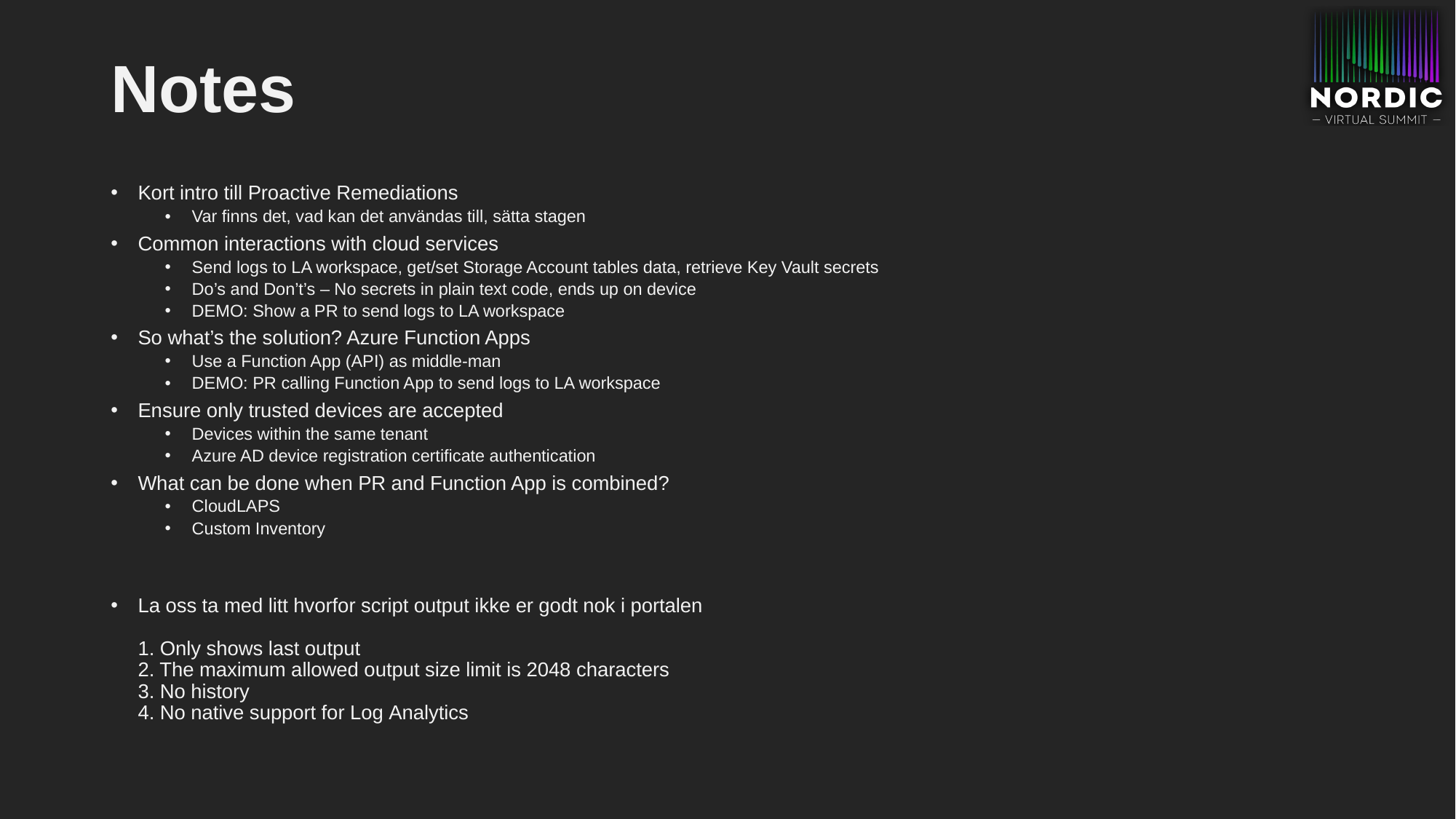

# Notes
Kort intro till Proactive Remediations
Var finns det, vad kan det användas till, sätta stagen
Common interactions with cloud services
Send logs to LA workspace, get/set Storage Account tables data, retrieve Key Vault secrets
Do’s and Don’t’s – No secrets in plain text code, ends up on device
DEMO: Show a PR to send logs to LA workspace
So what’s the solution? Azure Function Apps
Use a Function App (API) as middle-man
DEMO: PR calling Function App to send logs to LA workspace
Ensure only trusted devices are accepted
Devices within the same tenant
Azure AD device registration certificate authentication
What can be done when PR and Function App is combined?
CloudLAPS
Custom Inventory

La oss ta med litt hvorfor script output ikke er godt nok i portalen
1. Only shows last output
2. The maximum allowed output size limit is 2048 characters
3. No history
4. No native support for Log Analytics